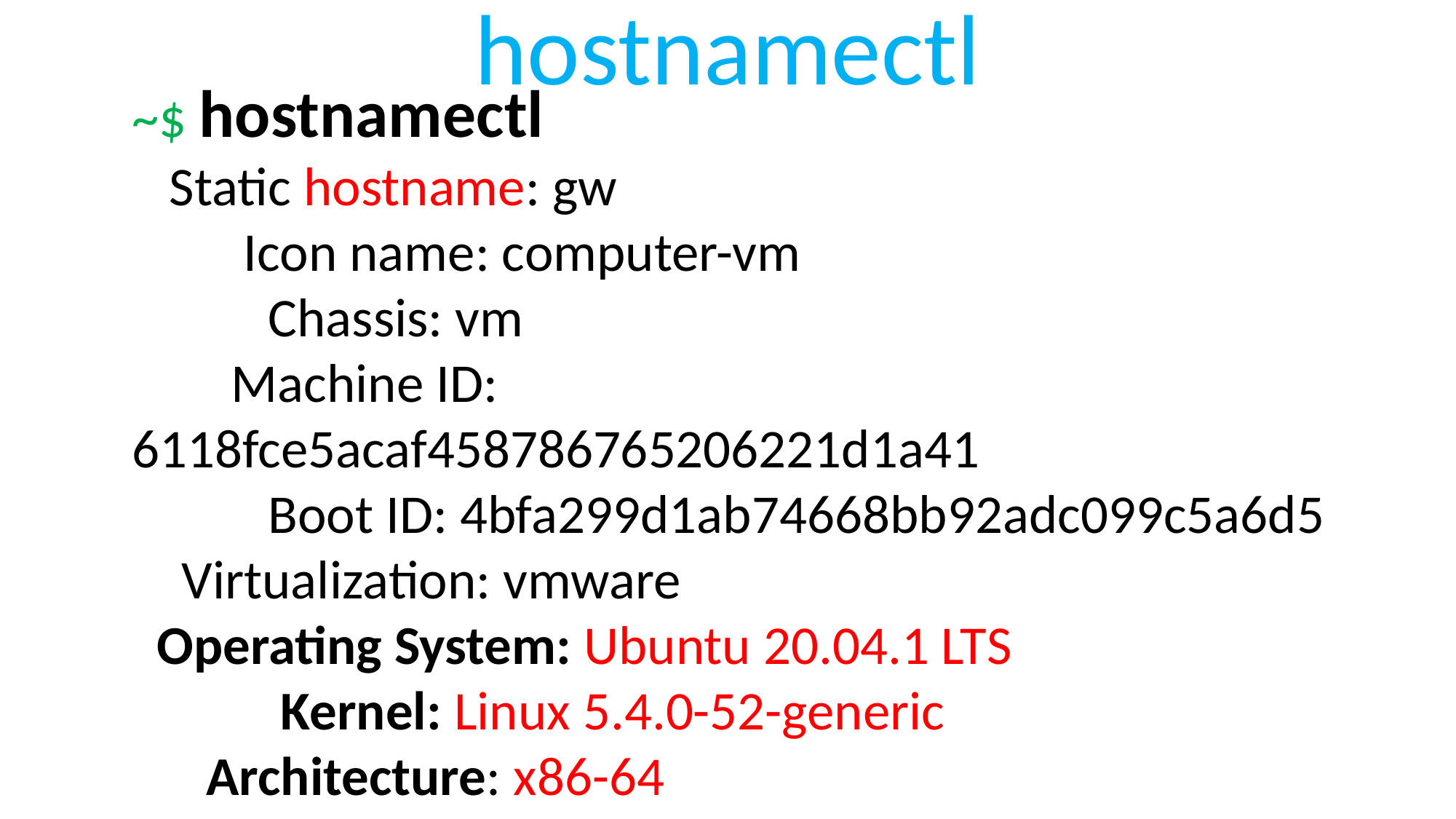

# hostnamectl
~$ hostnamectl
   Static hostname: gw
         Icon name: computer-vm
           Chassis: vm
        Machine ID: 6118fce5acaf458786765206221d1a41
           Boot ID: 4bfa299d1ab74668bb92adc099c5a6d5
    Virtualization: vmware
  Operating System: Ubuntu 20.04.1 LTS
            Kernel: Linux 5.4.0-52-generic
      Architecture: x86-64